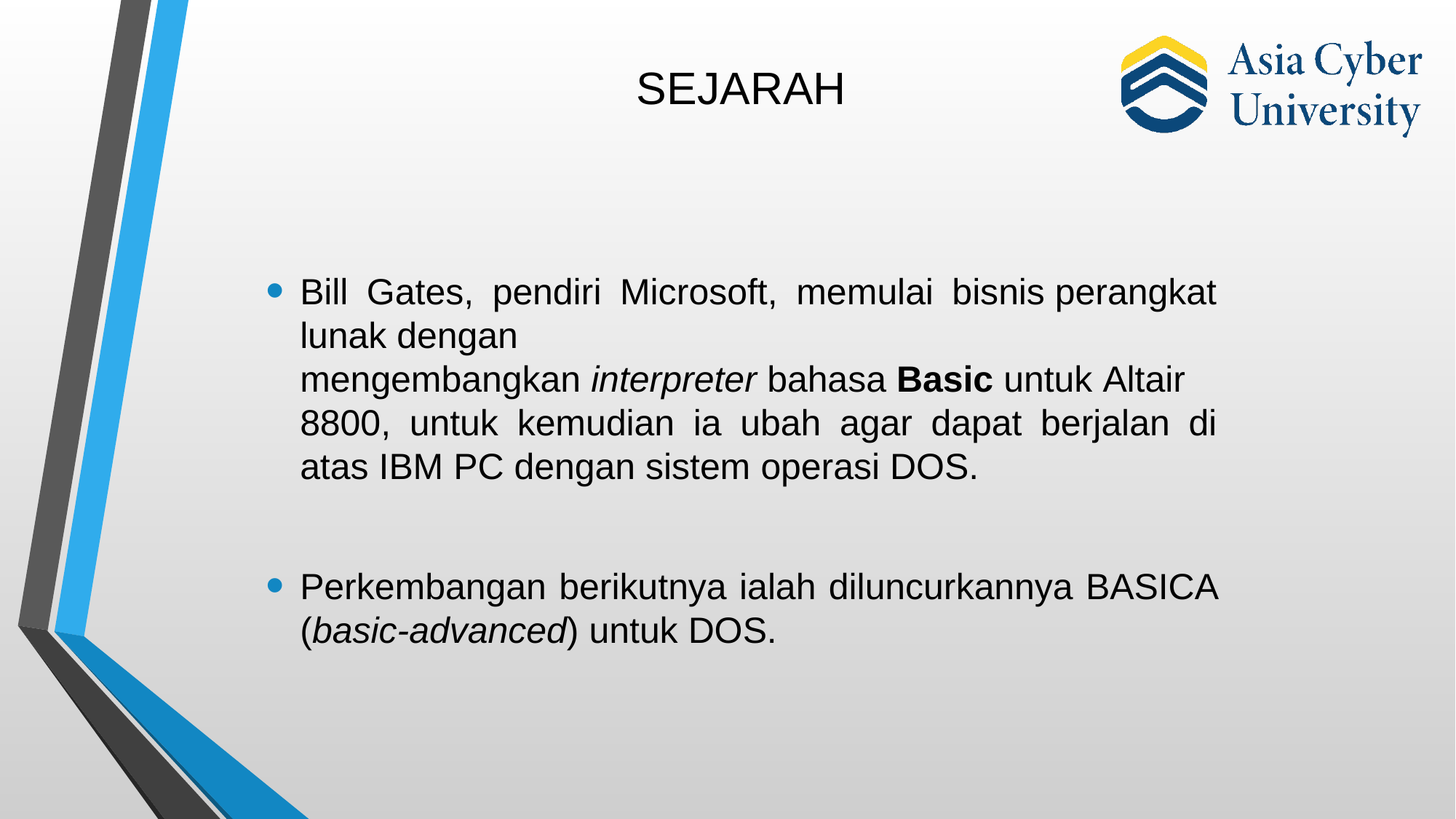

# SEJARAH
Bill Gates, pendiri Microsoft, memulai bisnis perangkat lunak dengan mengembangkan interpreter bahasa Basic untuk Altair 8800, untuk kemudian ia ubah agar dapat berjalan di atas IBM PC dengan sistem operasi DOS.

Perkembangan berikutnya ialah diluncurkannya BASICA (basic-advanced) untuk DOS.